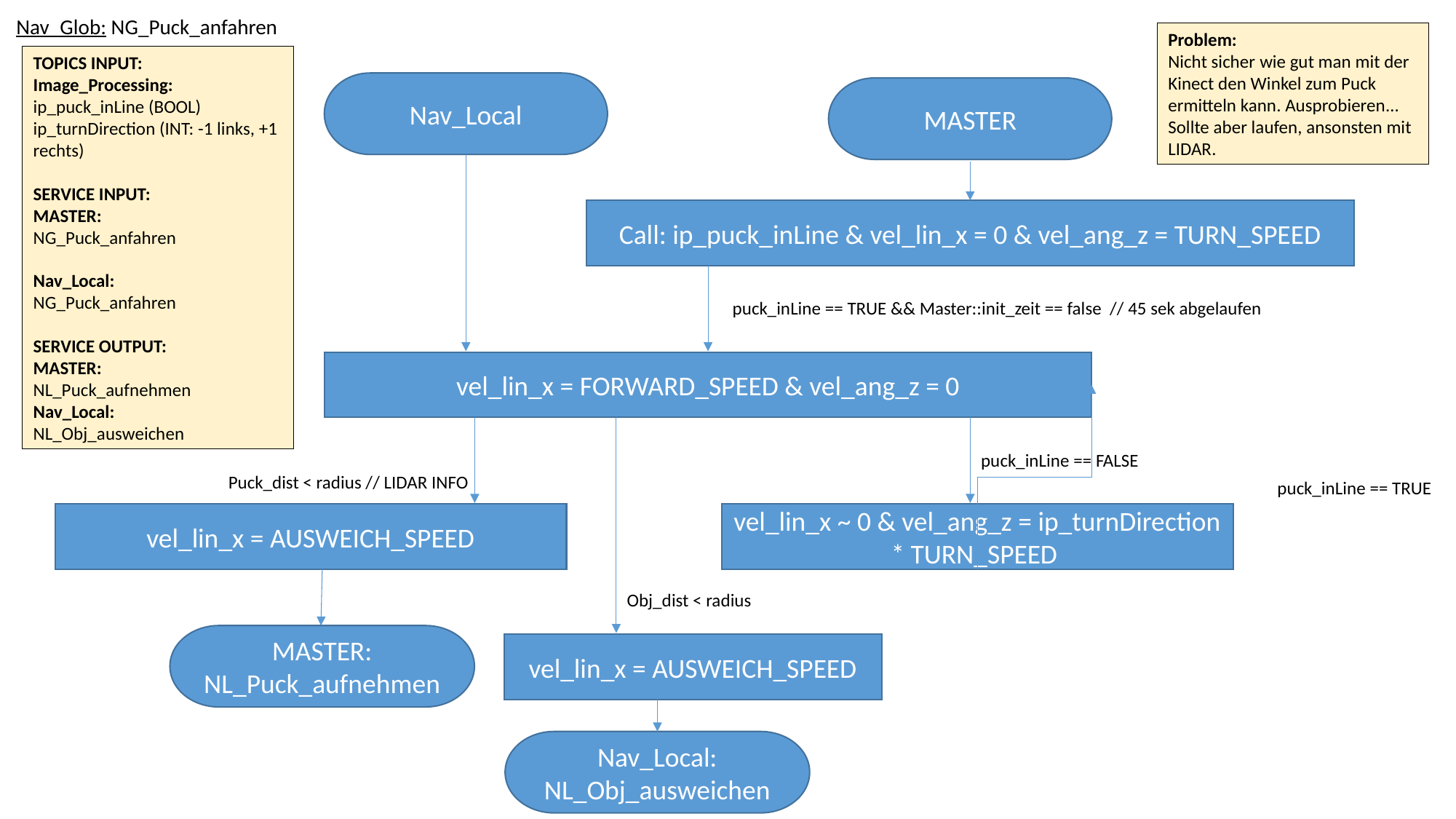

# Nav_Glob: NG_Puck_anfahren
Problem:
Nicht sicher wie gut man mit der Kinect den Winkel zum Puck ermitteln kann. Ausprobieren…
Sollte aber laufen, ansonsten mit LIDAR.
TOPICS INPUT:
Image_Processing:
ip_puck_inLine (BOOL)
ip_turnDirection (INT: -1 links, +1 rechts)

SERVICE INPUT:
MASTER:
NG_Puck_anfahren

Nav_Local:
NG_Puck_anfahren

SERVICE OUTPUT:
MASTER:
NL_Puck_aufnehmen
Nav_Local:
NL_Obj_ausweichen
Nav_Local
MASTER
Call: ip_puck_inLine & vel_lin_x = 0 & vel_ang_z = TURN_SPEED
puck_inLine == TRUE && Master::init_zeit == false  // 45 sek abgelaufen
vel_lin_x = FORWARD_SPEED & vel_ang_z = 0
puck_inLine == FALSE
Puck_dist < radius // LIDAR INFO
puck_inLine == TRUE
vel_lin_x = AUSWEICH_SPEED
vel_lin_x ~ 0 & vel_ang_z = ip_turnDirection * TURN_SPEED
Obj_dist < radius
MASTER: NL_Puck_aufnehmen
vel_lin_x = AUSWEICH_SPEED
Nav_Local: NL_Obj_ausweichen